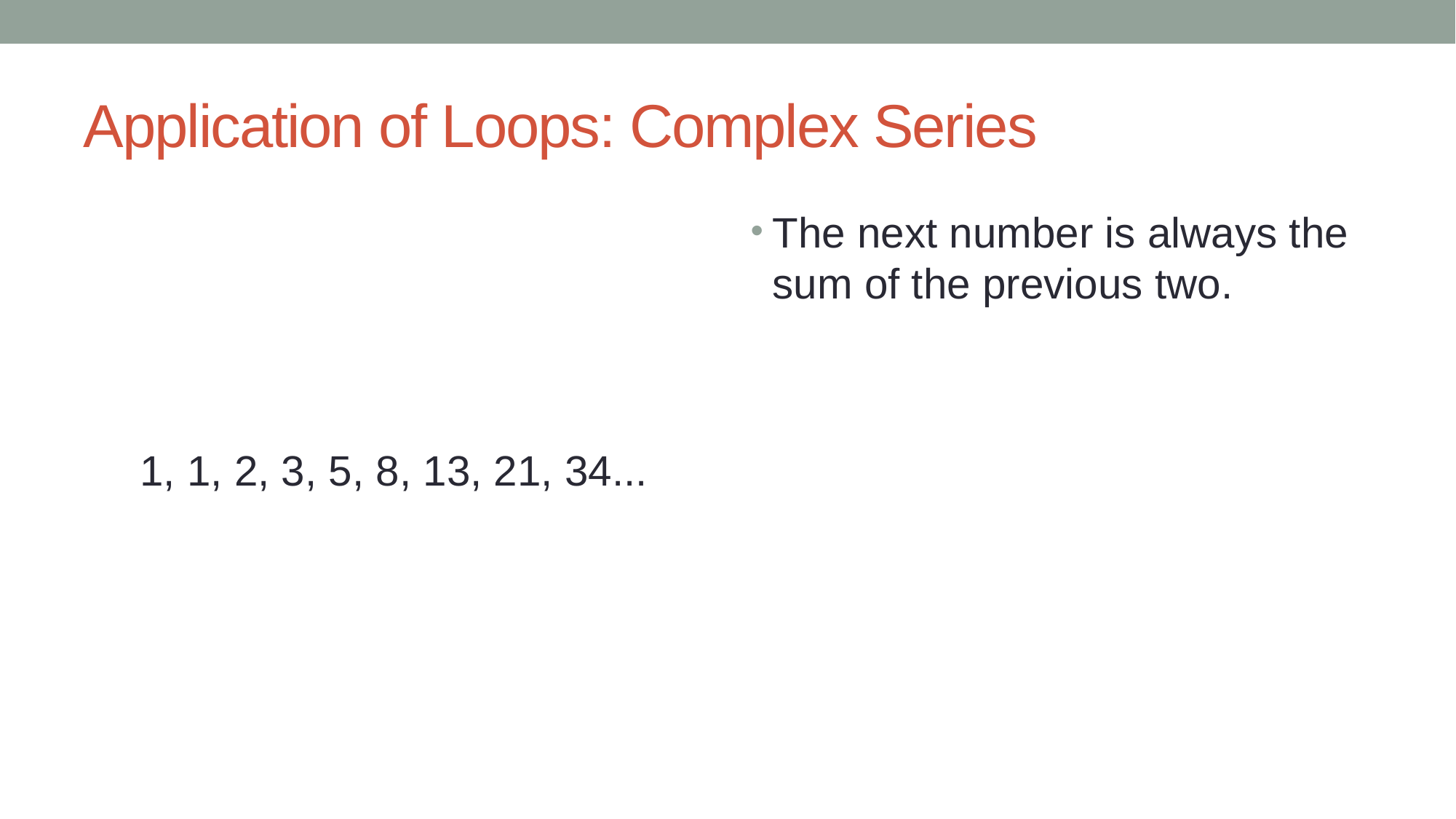

# Application of Loops: Complex Series

1, 1, 2, 3, 5, 8, 13, 21, 34...
The next number is always the sum of the previous two.